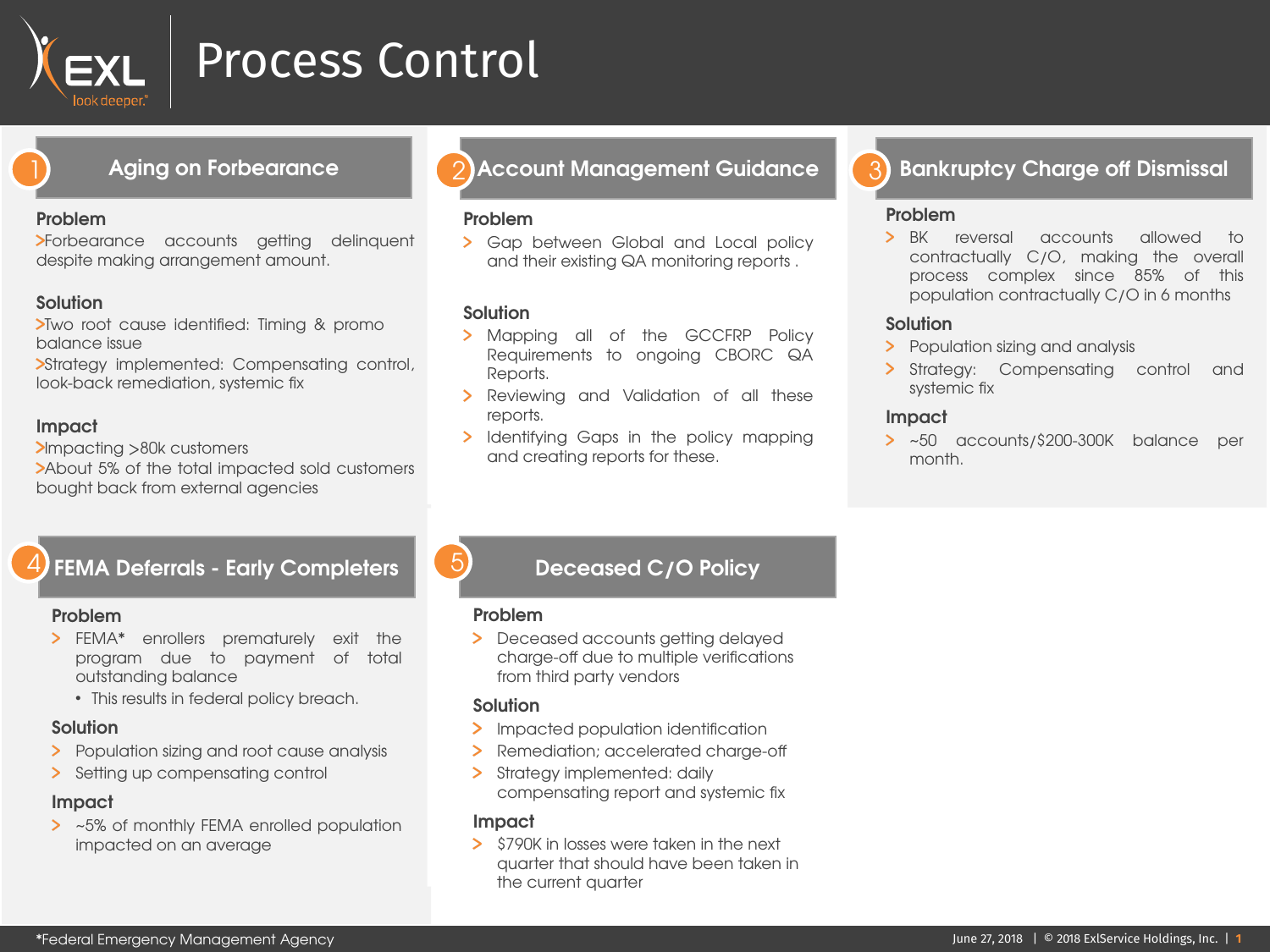

Process Control

Aging on Forbearance
Account Management Guidance
Bankruptcy Charge off Dismissal

1
2
3
Problem
BK reversal accounts allowed to contractually C/O, making the overall process complex since 85% of this population contractually C/O in 6 months
Solution
Population sizing and analysis
Strategy: Compensating control and systemic fix
Impact
~50 accounts/$200-300K balance per month.

Problem
Forbearance accounts getting delinquent despite making arrangement amount.

Solution
Two root cause identified: Timing & promo     balance issue
Strategy implemented: Compensating control, look-back remediation, systemic fix

Impact
Impacting >80k customers
About 5% of the total impacted sold customers bought back from external agencies

Problem
Gap between Global and Local policy and their existing QA monitoring reports .

Solution
Mapping all of the GCCFRP Policy Requirements to ongoing CBORC QA Reports.
Reviewing and Validation of all these reports.
Identifying Gaps in the policy mapping and creating reports for these.

Rakesh+ Shubham

FEMA Deferrals - Early Completers
Deceased C/O Policy
5
4
Problem
Deceased accounts getting delayed charge-off due to multiple verifications from third party vendors
Solution
Impacted population identification
Remediation; accelerated charge-off
Strategy implemented: daily compensating report and systemic fix
Impact
$790K in losses were taken in the next quarter that should have been taken in the current quarter
Problem
FEMA* enrollers prematurely exit the program due to payment of total outstanding balance
This results in federal policy breach.
Solution
Population sizing and root cause analysis
Setting up compensating control
Impact
~5% of monthly FEMA enrolled population impacted on an average

*Federal Emergency Management Agency